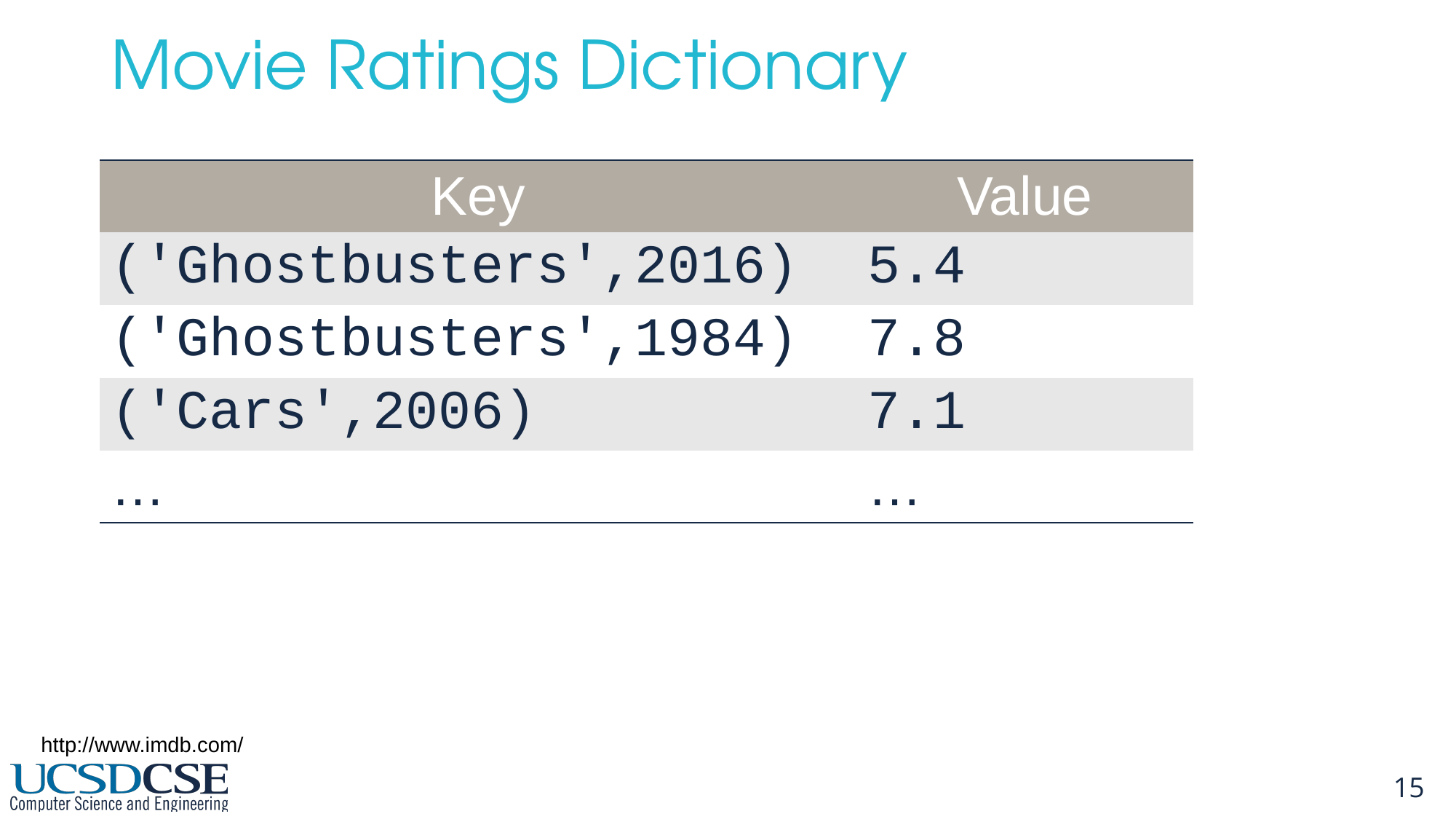

Movie Ratings Dictionary
| Key | Value |
| --- | --- |
| ('Ghostbusters',2016) | 5.4 |
| ('Ghostbusters',1984) | 7.8 |
| ('Cars',2006) | 7.1 |
| … | … |
http://www.imdb.com/